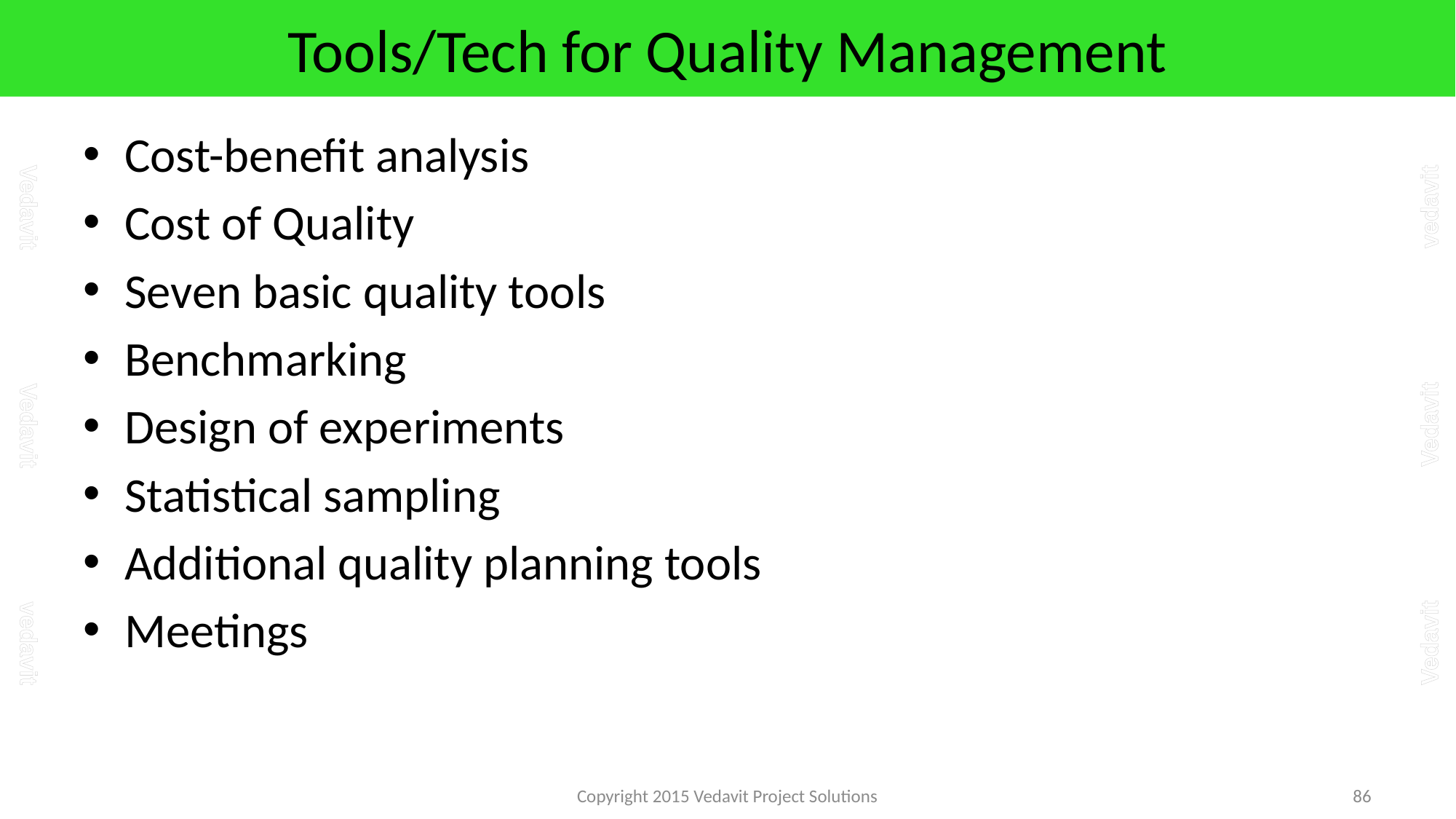

# Tools/Tech for Quality Management
Cost-benefit analysis
Cost of Quality
Seven basic quality tools
Benchmarking
Design of experiments
Statistical sampling
Additional quality planning tools
Meetings

Copyright 2015 Vedavit Project Solutions
86